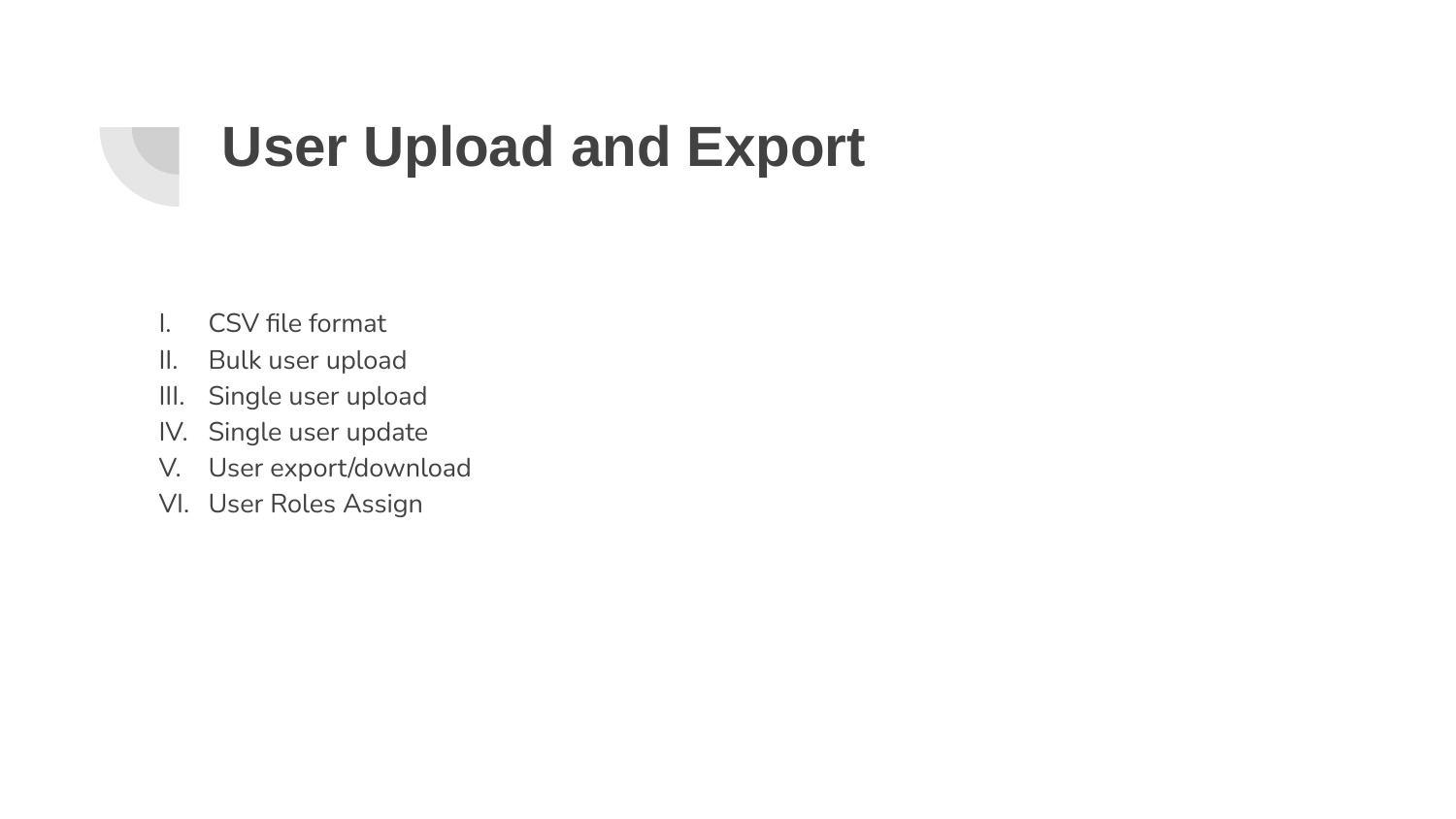

# User Upload and Export
CSV file format
Bulk user upload
Single user upload
Single user update
User export/download
User Roles Assign